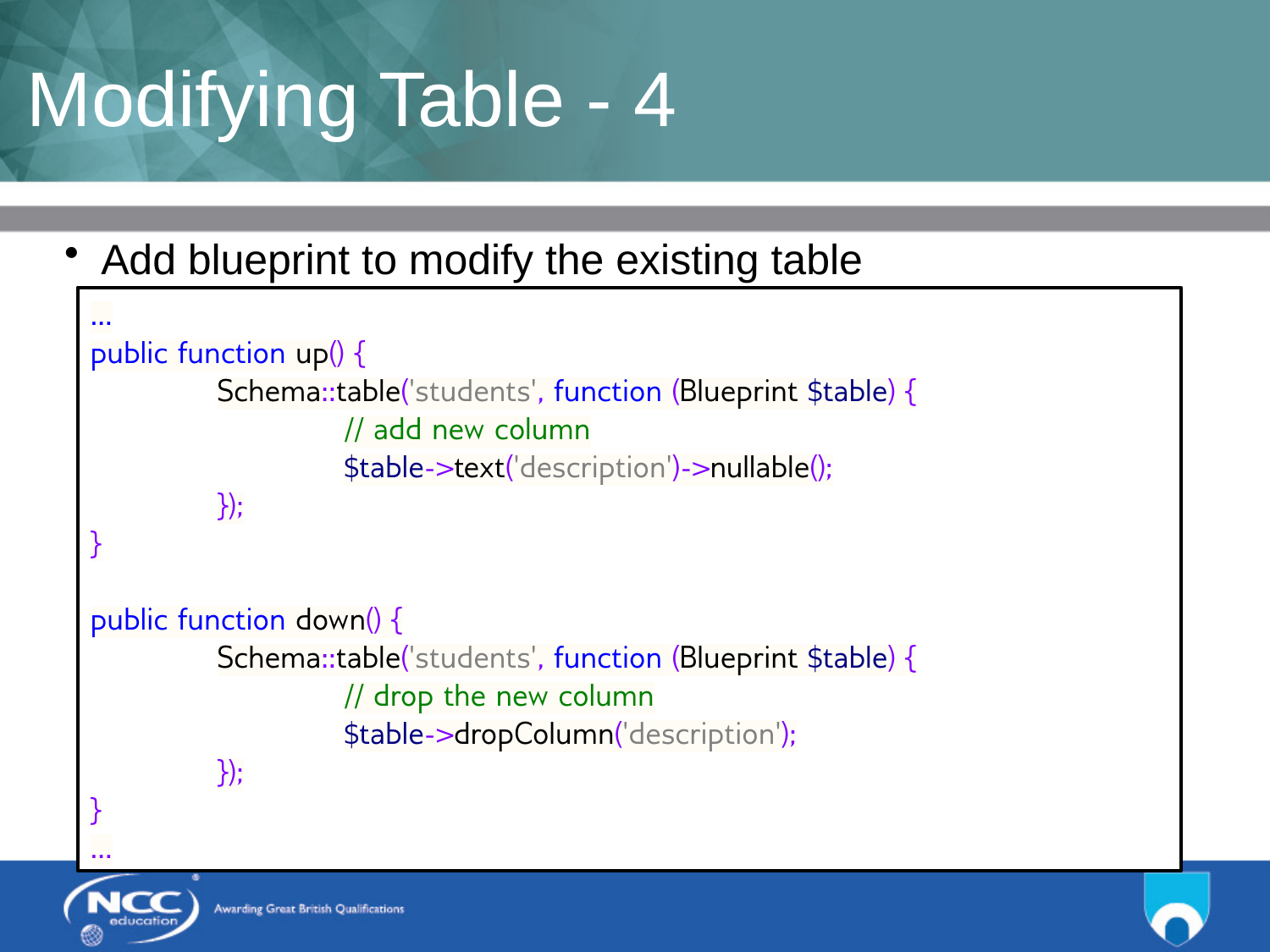

# Modifying Table - 4
Add blueprint to modify the existing table

…
public function up() {
	Schema::table('students', function (Blueprint $table) {
		// add new column
		$table->text('description')->nullable();
	});
}

public function down() {
	Schema::table('students', function (Blueprint $table) {
		// drop the new column
		$table->dropColumn('description');
	});
}
…